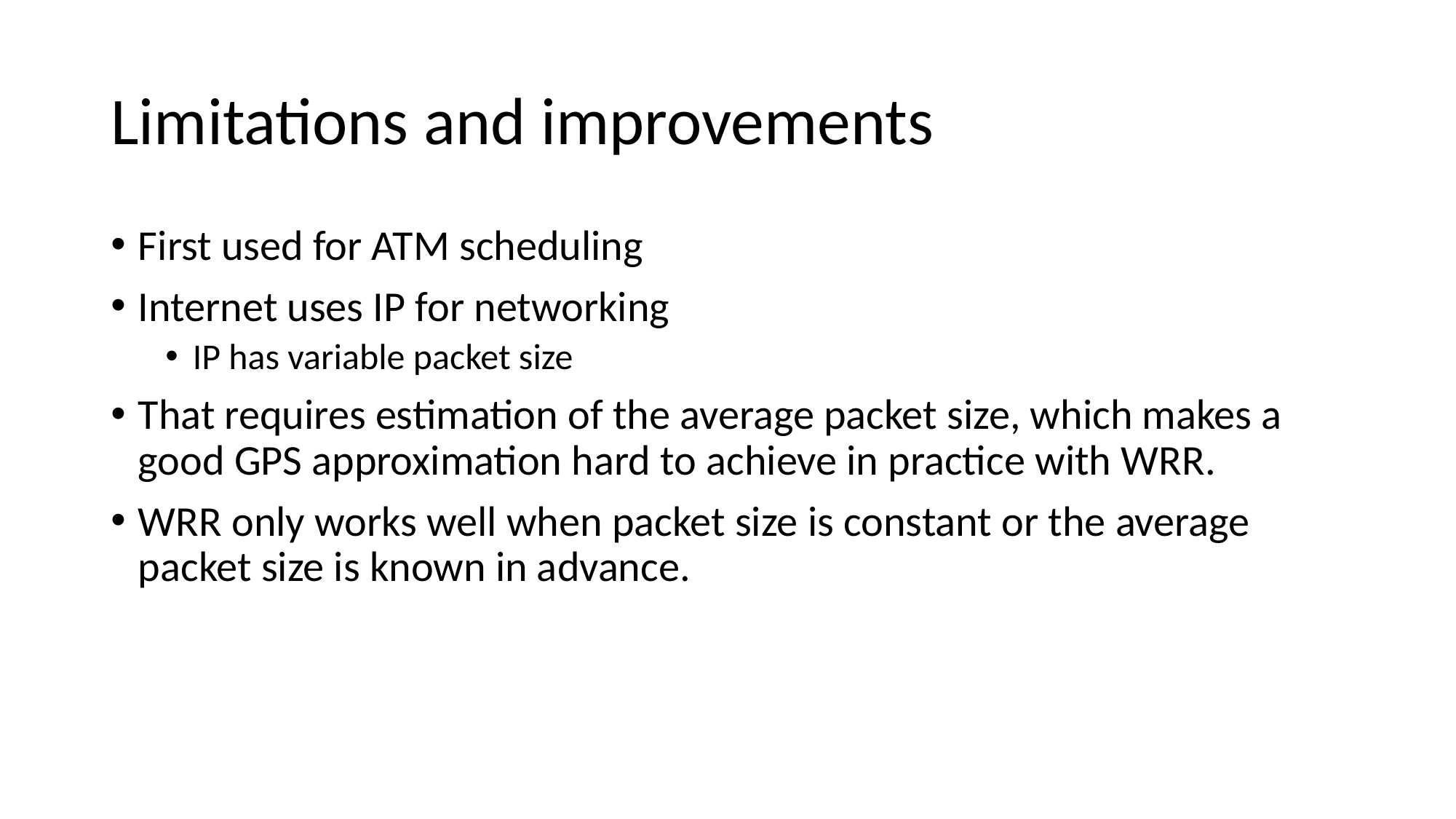

# Limitations and improvements
First used for ATM scheduling
Internet uses IP for networking
IP has variable packet size
That requires estimation of the average packet size, which makes a good GPS approximation hard to achieve in practice with WRR.
WRR only works well when packet size is constant or the average packet size is known in advance.